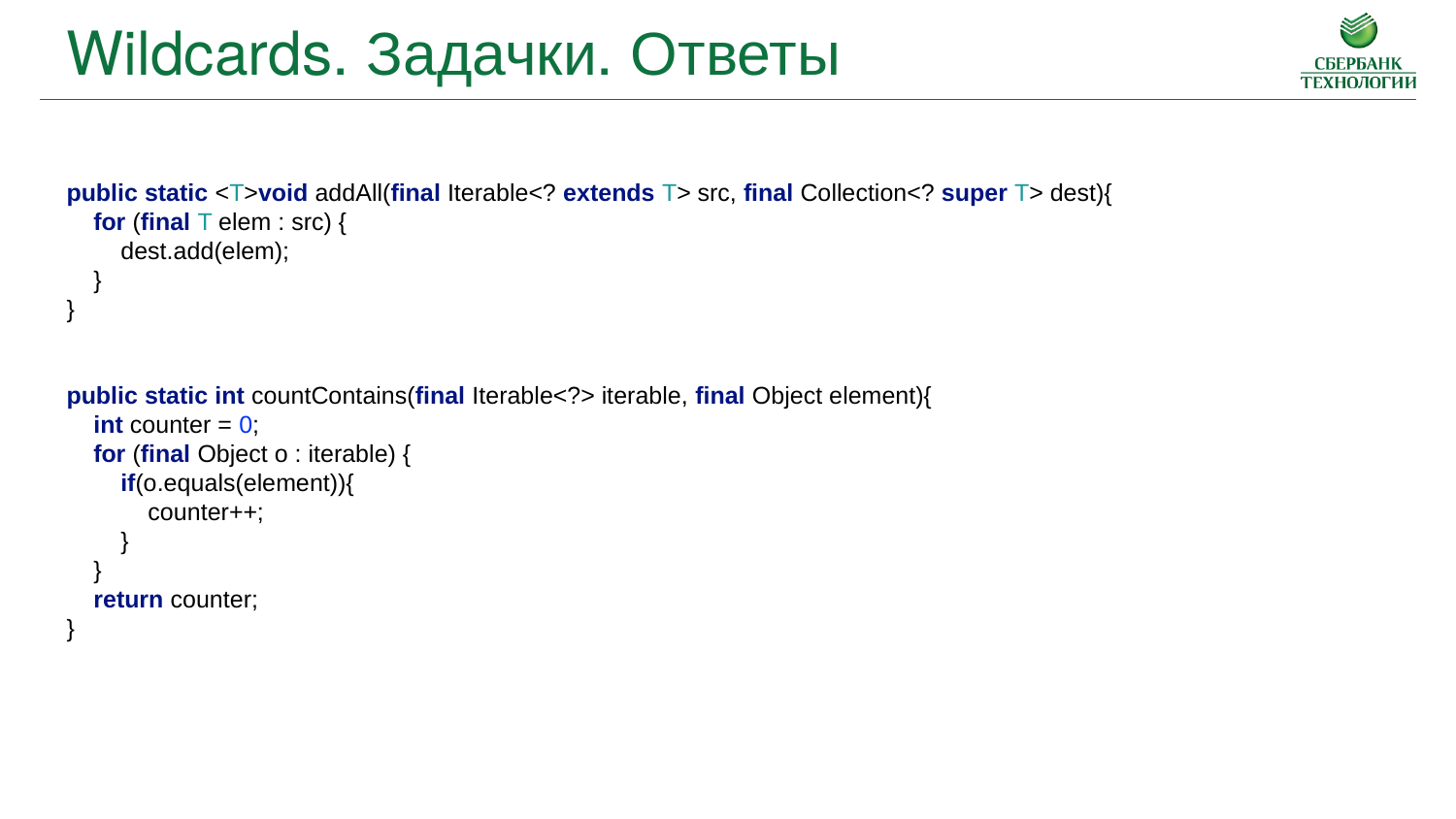

Wildcards. Задачки. Ответы
public static <T>void addAll(final Iterable<? extends T> src, final Collection<? super T> dest){
    for (final T elem : src) {
        dest.add(elem);
    }
}

public static int countContains(final Iterable<?> iterable, final Object element){
    int counter = 0;
    for (final Object o : iterable) {
        if(o.equals(element)){
            counter++;
        }
    }
    return counter;
}